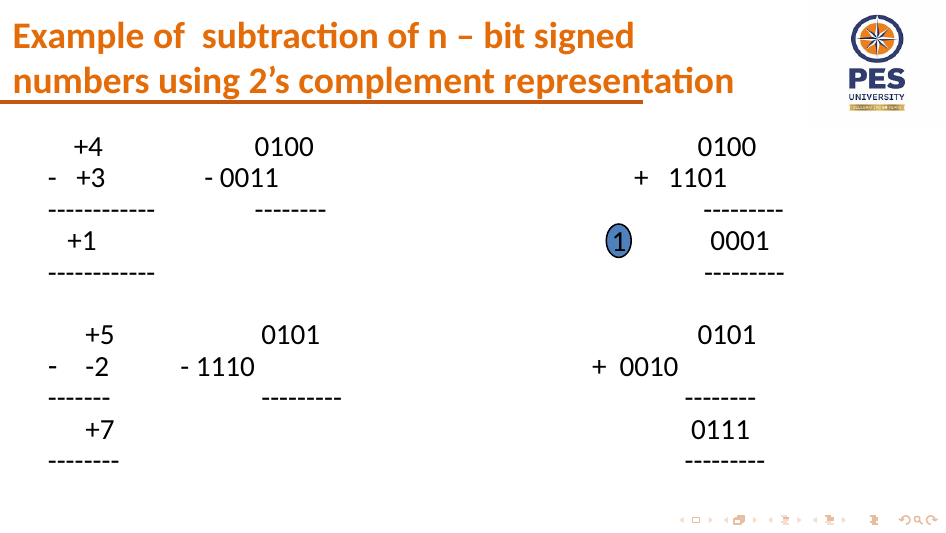

# Example of  subtraction of n – bit signed numbers using 2’s complement representation

    +4	   0100		                         0100
-   +3	 - 0011     	  	                     +   1101
------------	   --------	                                                 ---------
   +1	                                  	                           0001
------------			                          ---------

	+5	    0101		                         0101
-2           - 1110                                                    +  0010
-------	    ---------		                       --------
	+7			                        0111
--------			                       ---------
1